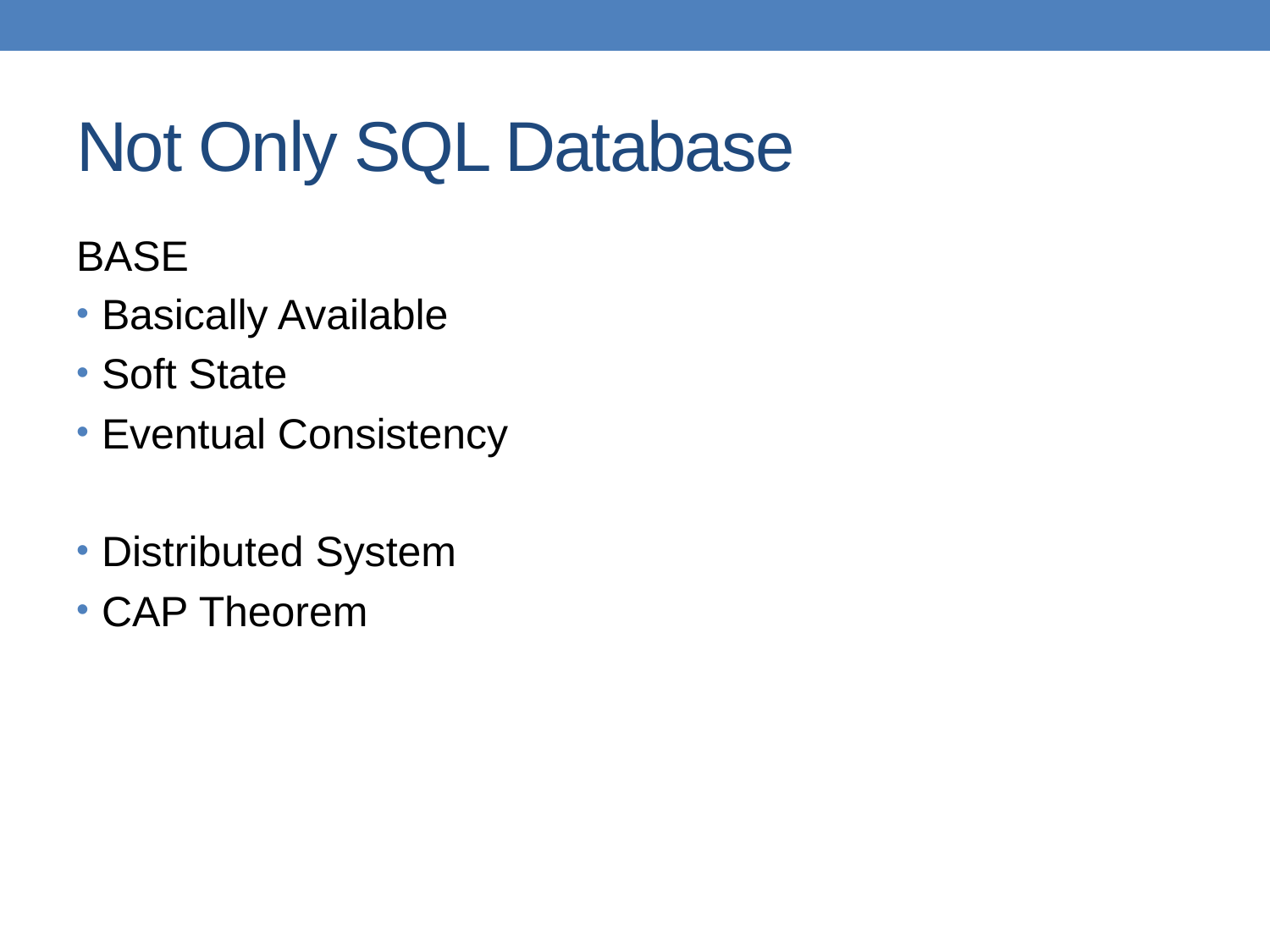

# Not Only SQL Database
BASE
Basically Available
Soft State
Eventual Consistency

Distributed System
CAP Theorem